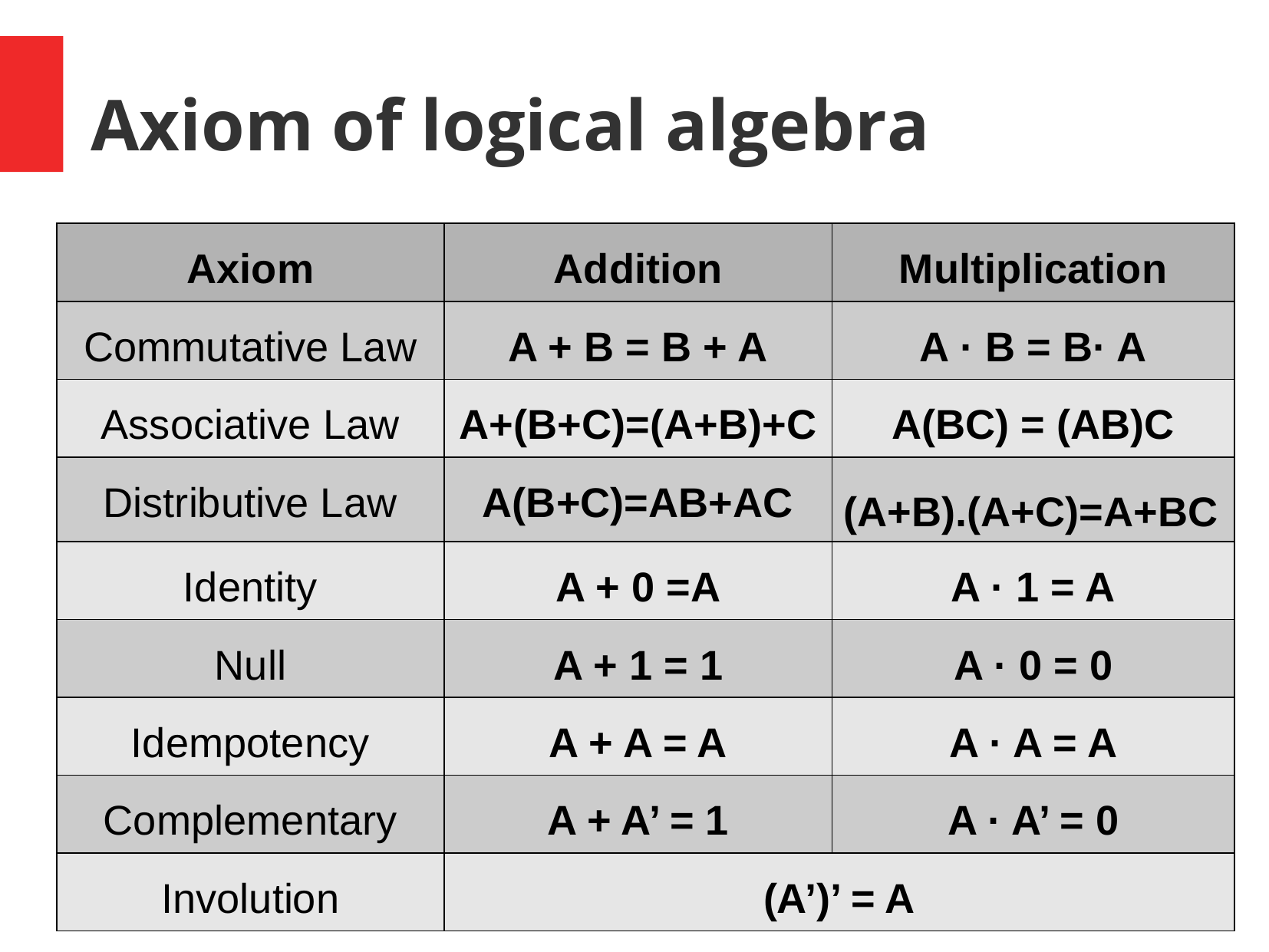

# Axiom of logical algebra
| Axiom | Addition | Multiplication |
| --- | --- | --- |
| Commutative Law | A + B = B + A | A · B = B· A |
| Associative Law | A+(B+C)=(A+B)+C | A(BC) = (AB)C |
| Distributive Law | A(B+C)=AB+AC | (A+B).(A+C)=A+BC |
| Identity | A + 0 =A | A · 1 = A |
| Null | A + 1 = 1 | A · 0 = 0 |
| Idempotency | A + A = A | A · A = A |
| Complementary | A + A’ = 1 | A · A’ = 0 |
| Involution | (A’)’ = A |  |